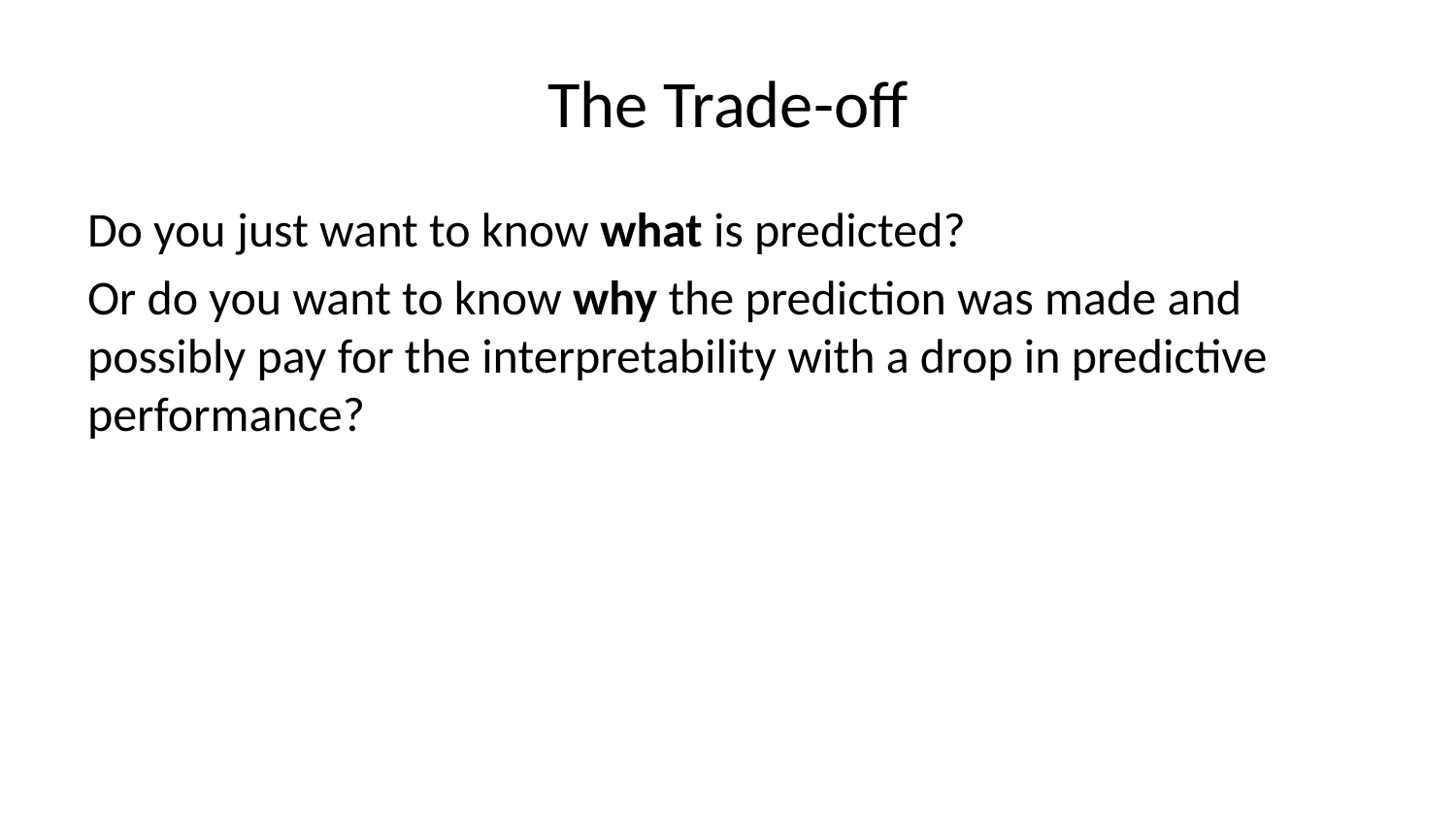

# The Trade-off
Do you just want to know what is predicted?
Or do you want to know why the prediction was made and possibly pay for the interpretability with a drop in predictive performance?